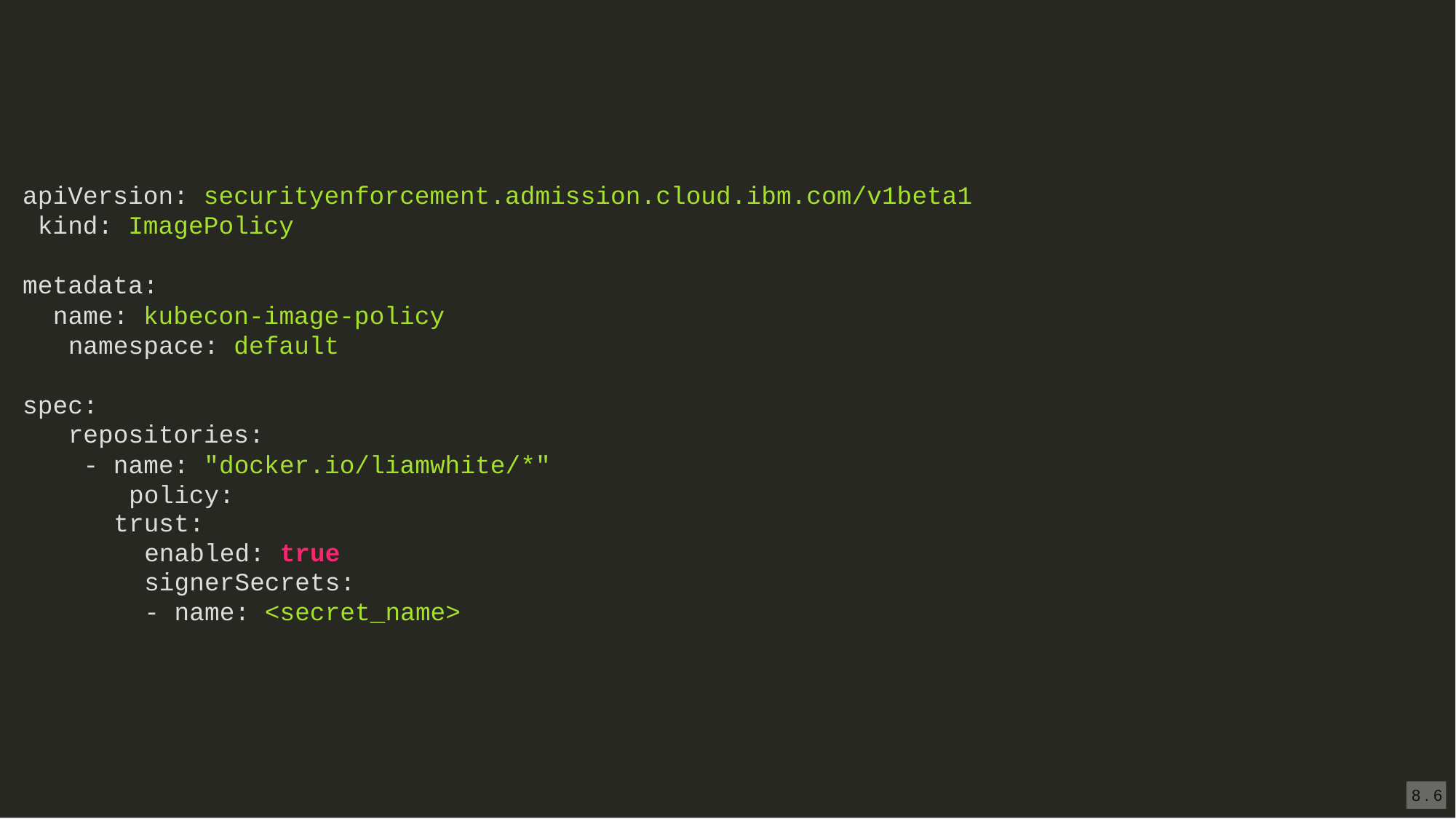

apiVersion: securityenforcement.admission.cloud.ibm.com/v1beta1  kind: ImagePolicy

metadata:
name: kubecon-image-policy  namespace: default

spec:
repositories:
- name: "docker.io/liamwhite/*"  policy:
trust:
enabled: true
signerSecrets:
- name: <secret_name>

8 . 6